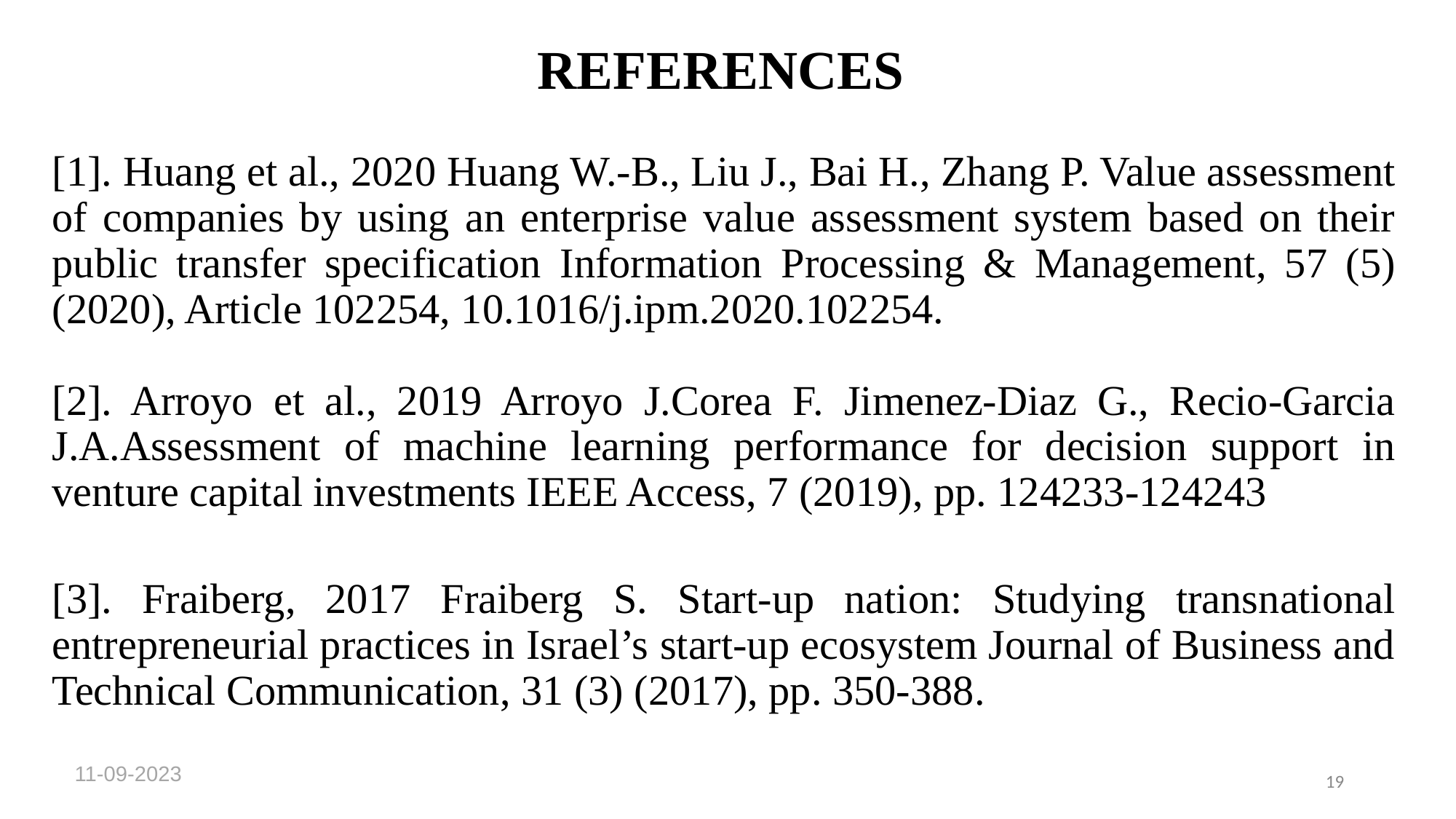

# REFERENCES
[1]. Huang et al., 2020 Huang W.-B., Liu J., Bai H., Zhang P. Value assessment of companies by using an enterprise value assessment system based on their public transfer specification Information Processing & Management, 57 (5) (2020), Article 102254, 10.1016/j.ipm.2020.102254.

[2]. Arroyo et al., 2019 Arroyo J.Corea F. Jimenez-Diaz G., Recio-Garcia J.A.Assessment of machine learning performance for decision support in venture capital investments IEEE Access, 7 (2019), pp. 124233-124243

[3]. Fraiberg, 2017 Fraiberg S. Start-up nation: Studying transnational entrepreneurial practices in Israel’s start-up ecosystem Journal of Business and Technical Communication, 31 (3) (2017), pp. 350-388.

11-09-2023
19